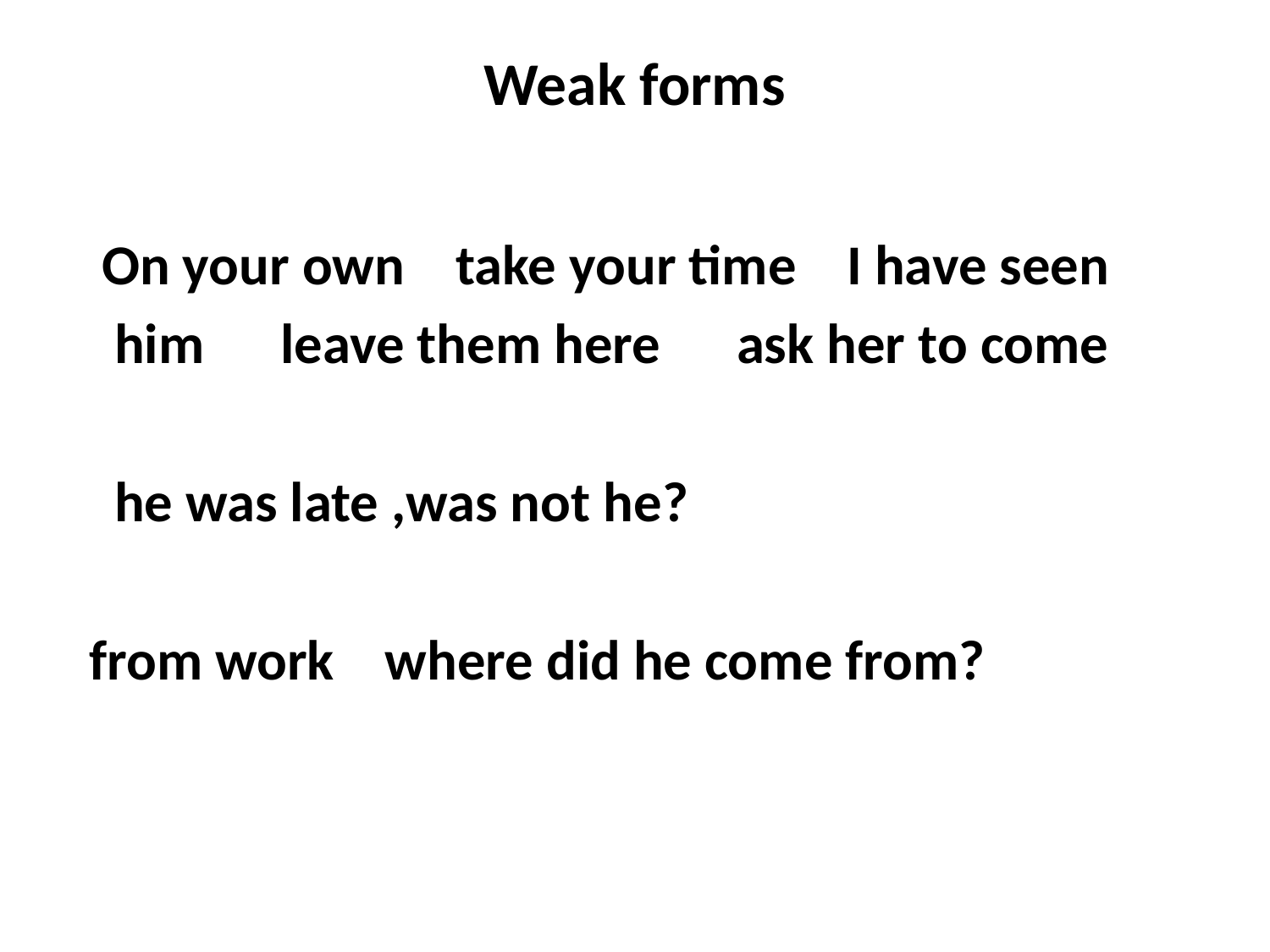

# Weak forms
  On your own    take your time    I have seen
   him      leave them here      ask her to come

   he was late ,was not he?

 from work    where did he come from?